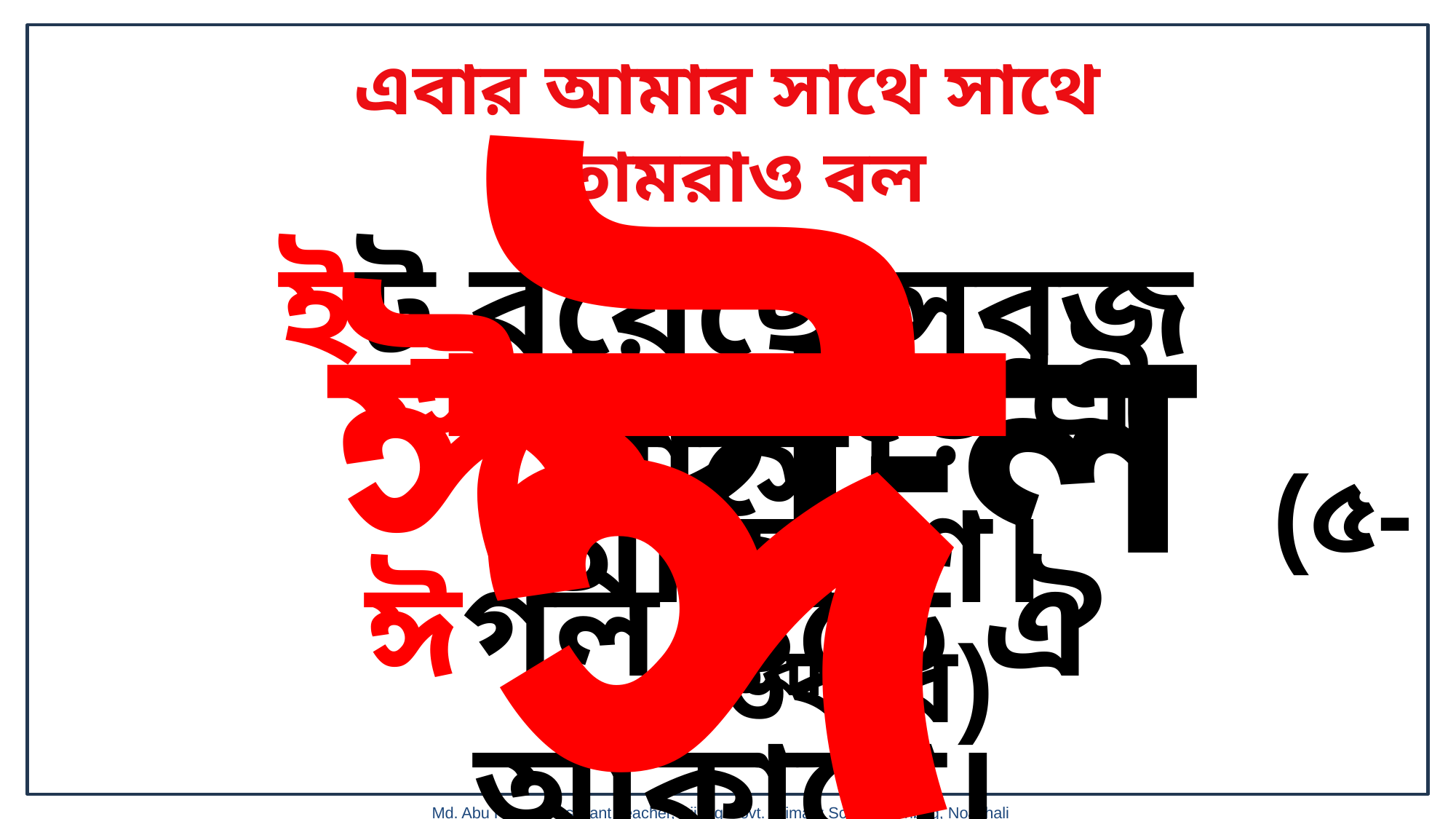

এবার আমার সাথে সাথে তোমরাও বল
ঈ
ইট রয়েছে সবুজ ঘাসে।
ঈগল ওড়ে ঐ আকাশে।
 (৫-৬বার)
ঈ-গ-ল (৫-৬বার)
ঈগল ওড়ে ঐ আকাশে।
৫-৬বার)